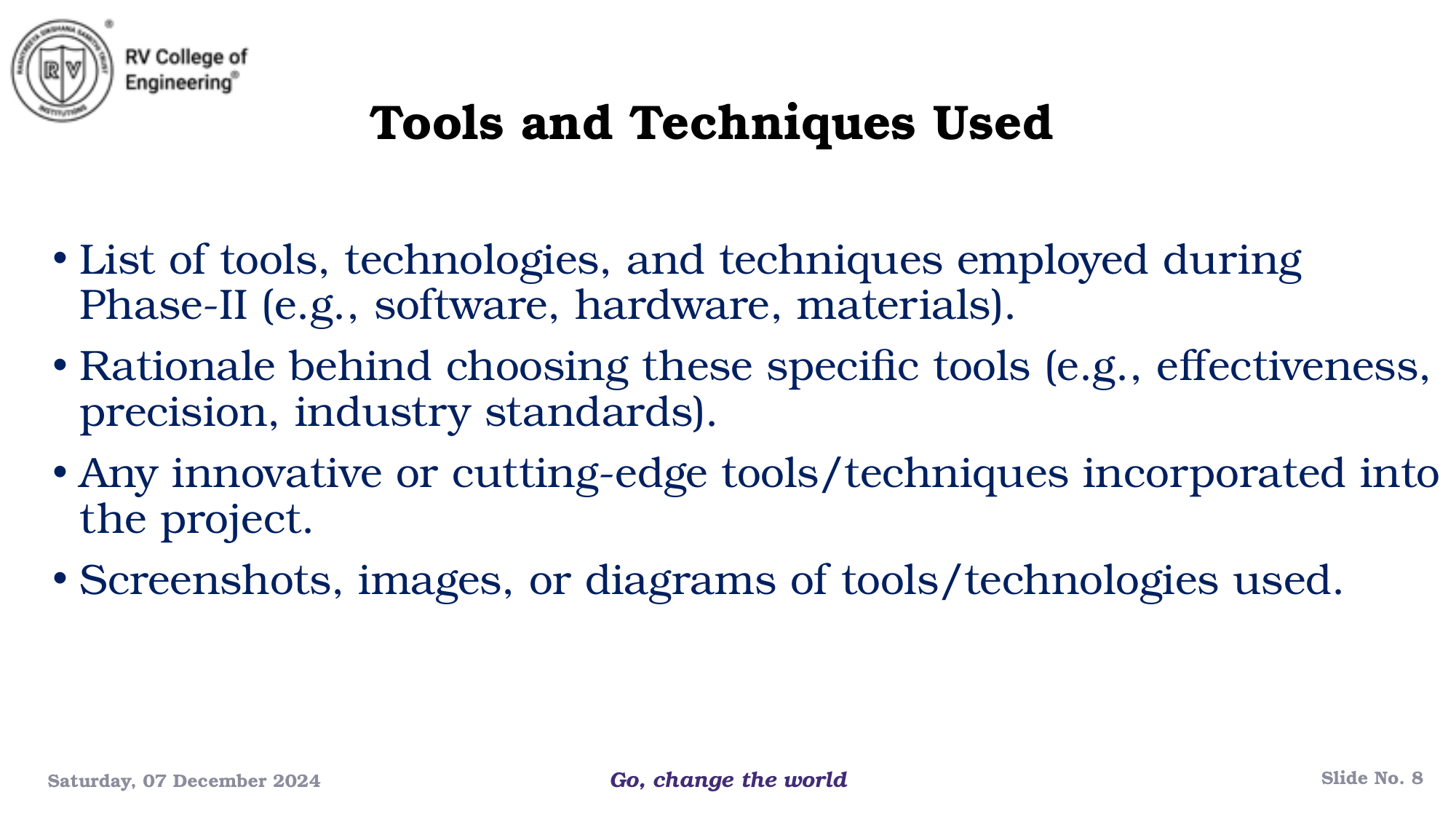

Tools and Techniques Used
List of tools, technologies, and techniques employed during Phase-II (e.g., software, hardware, materials).
Rationale behind choosing these specific tools (e.g., effectiveness, precision, industry standards).
Any innovative or cutting-edge tools/techniques incorporated into the project.
Screenshots, images, or diagrams of tools/technologies used.
Saturday, 07 December 2024
Slide No. 8